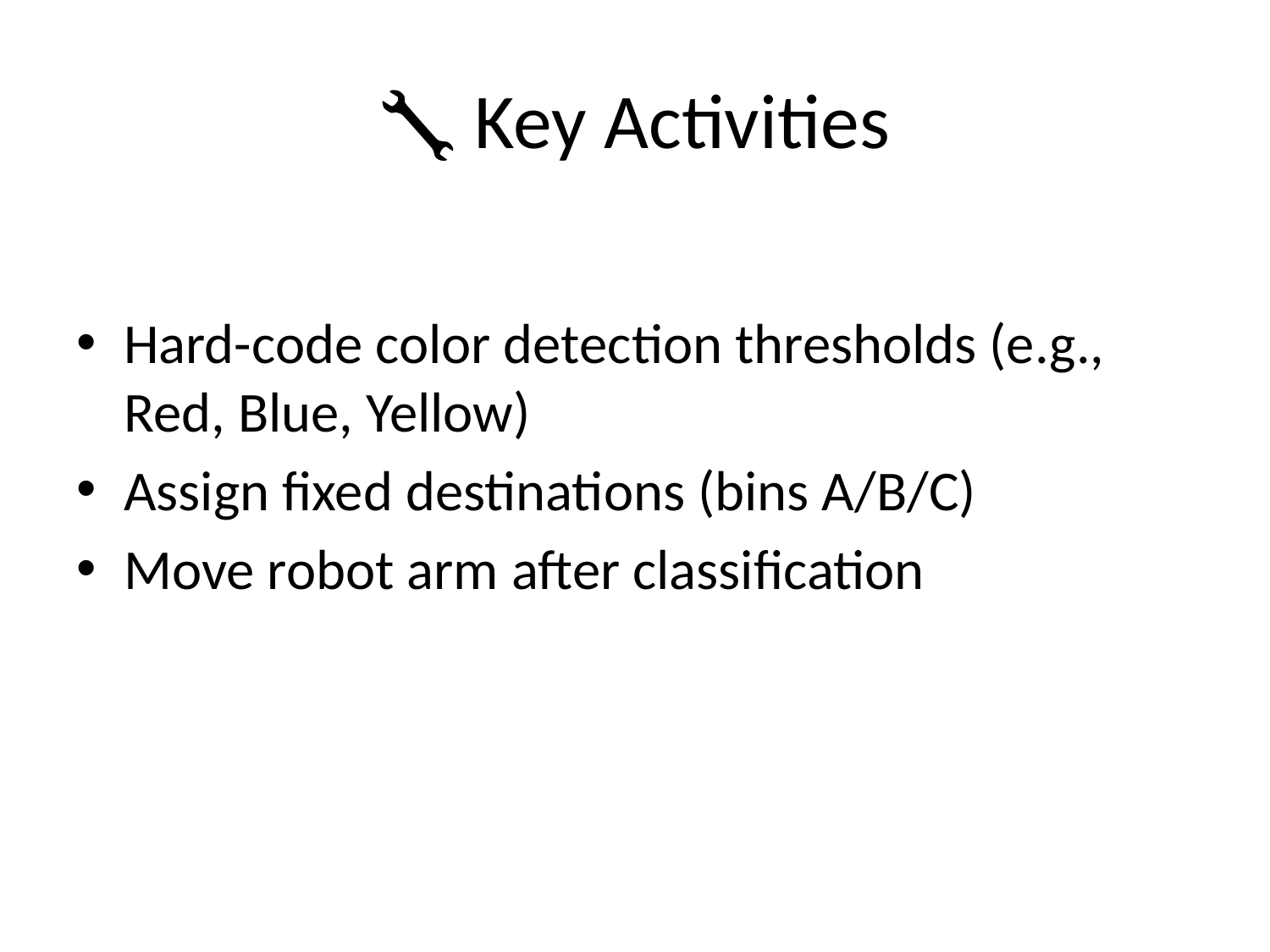

# 🔧 Key Activities

Hard-code color detection thresholds (e.g., Red, Blue, Yellow)
Assign fixed destinations (bins A/B/C)
Move robot arm after classification